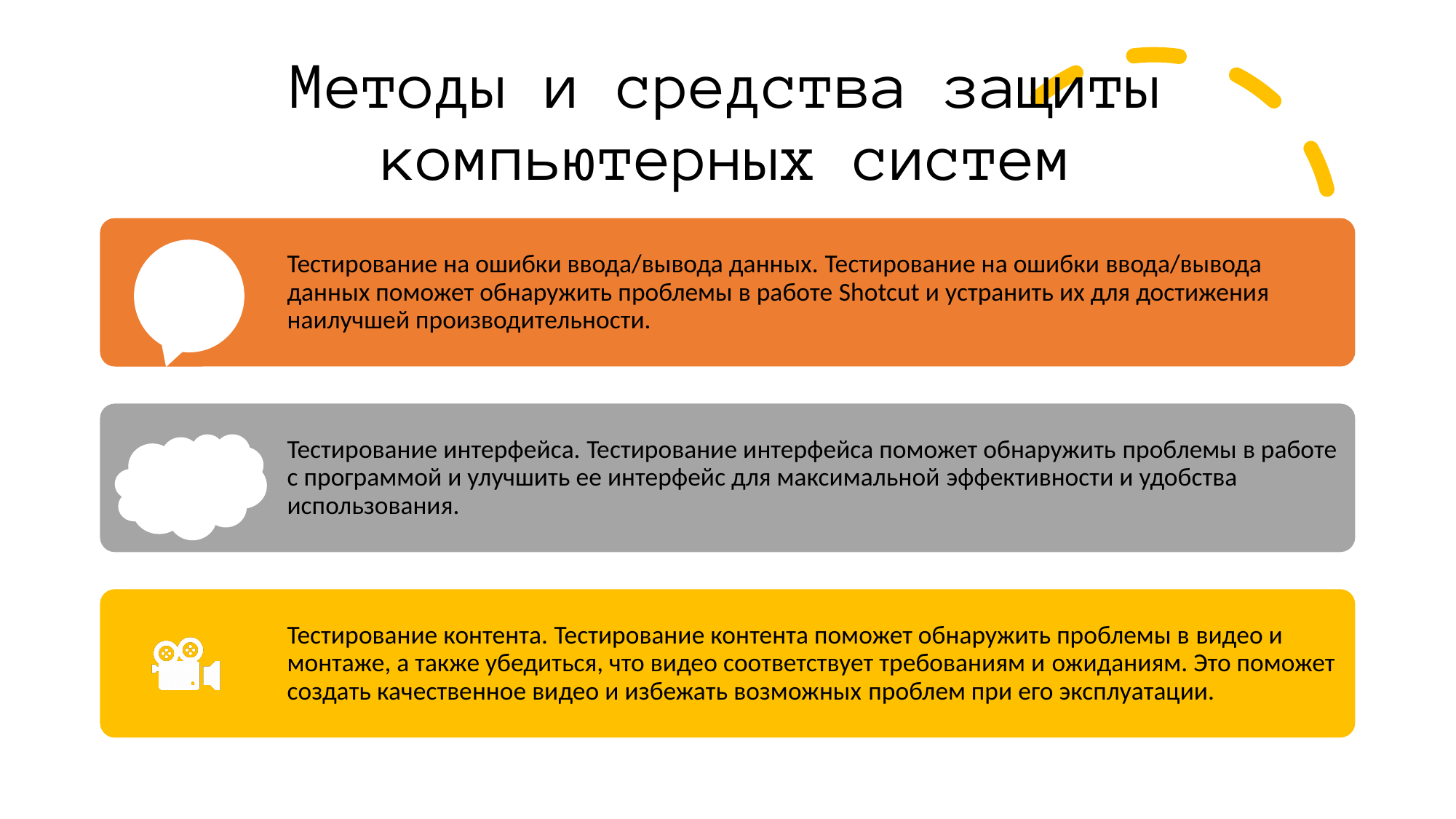

# Методы и средства защиты компьютерных систем

Тестирование на ошибки ввода/вывода данных. Тестирование на ошибки ввода/вывода данных поможет обнаружить проблемы в работе Shotcut и устранить их для достижения наилучшей производительности.
Тестирование интерфейса. Тестирование интерфейса поможет обнаружить проблемы в работе с программой и улучшить ее интерфейс для максимальной эффективности и удобства использования.
Тестирование контента. Тестирование контента поможет обнаружить проблемы в видео и монтаже, а также убедиться, что видео соответствует требованиям и ожиданиям. Это поможет создать качественное видео и избежать возможных проблем при его эксплуатации.